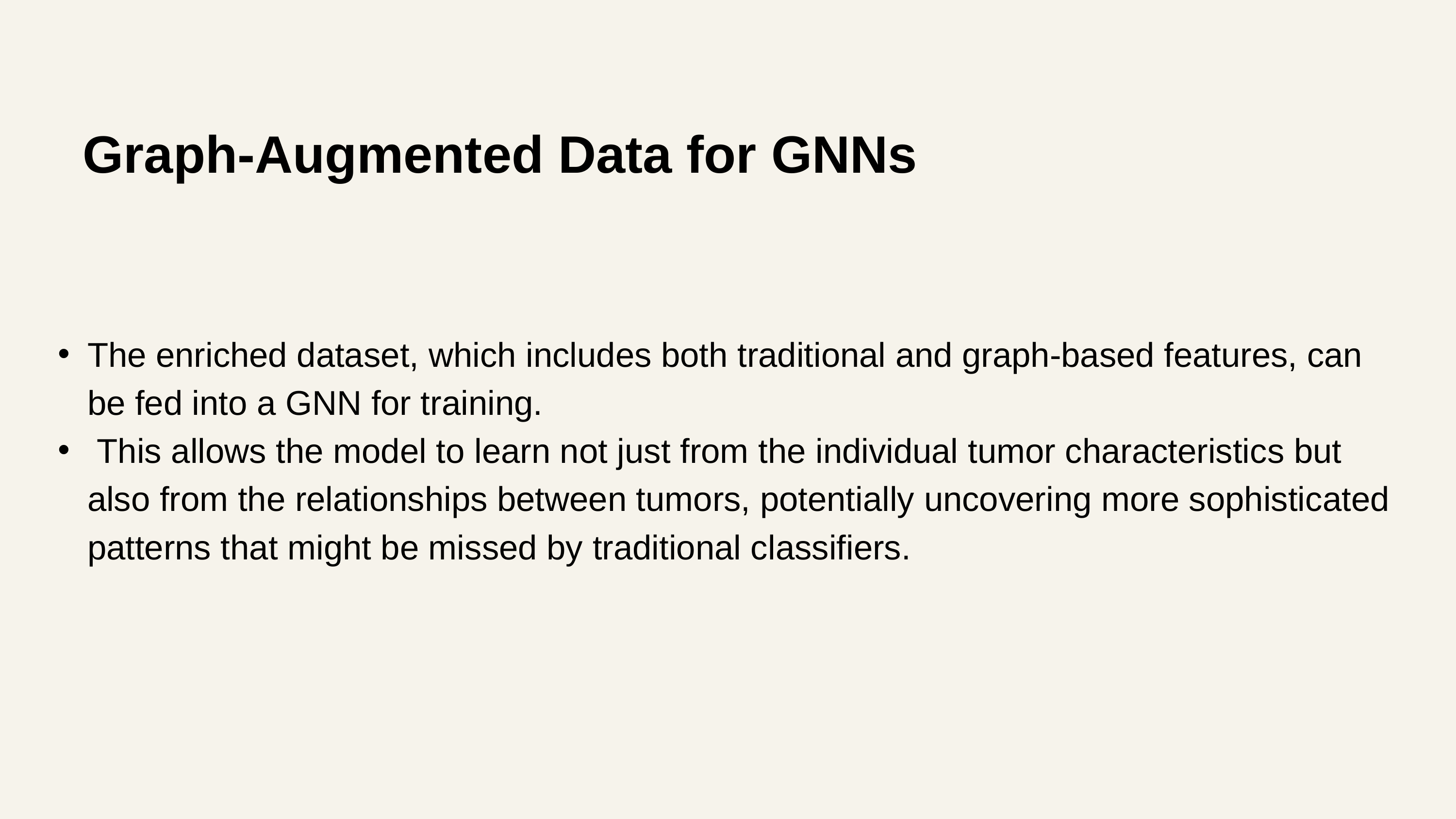

Graph-Augmented Data for GNNs
The enriched dataset, which includes both traditional and graph-based features, can be fed into a GNN for training.
 This allows the model to learn not just from the individual tumor characteristics but also from the relationships between tumors, potentially uncovering more sophisticated patterns that might be missed by traditional classifiers.